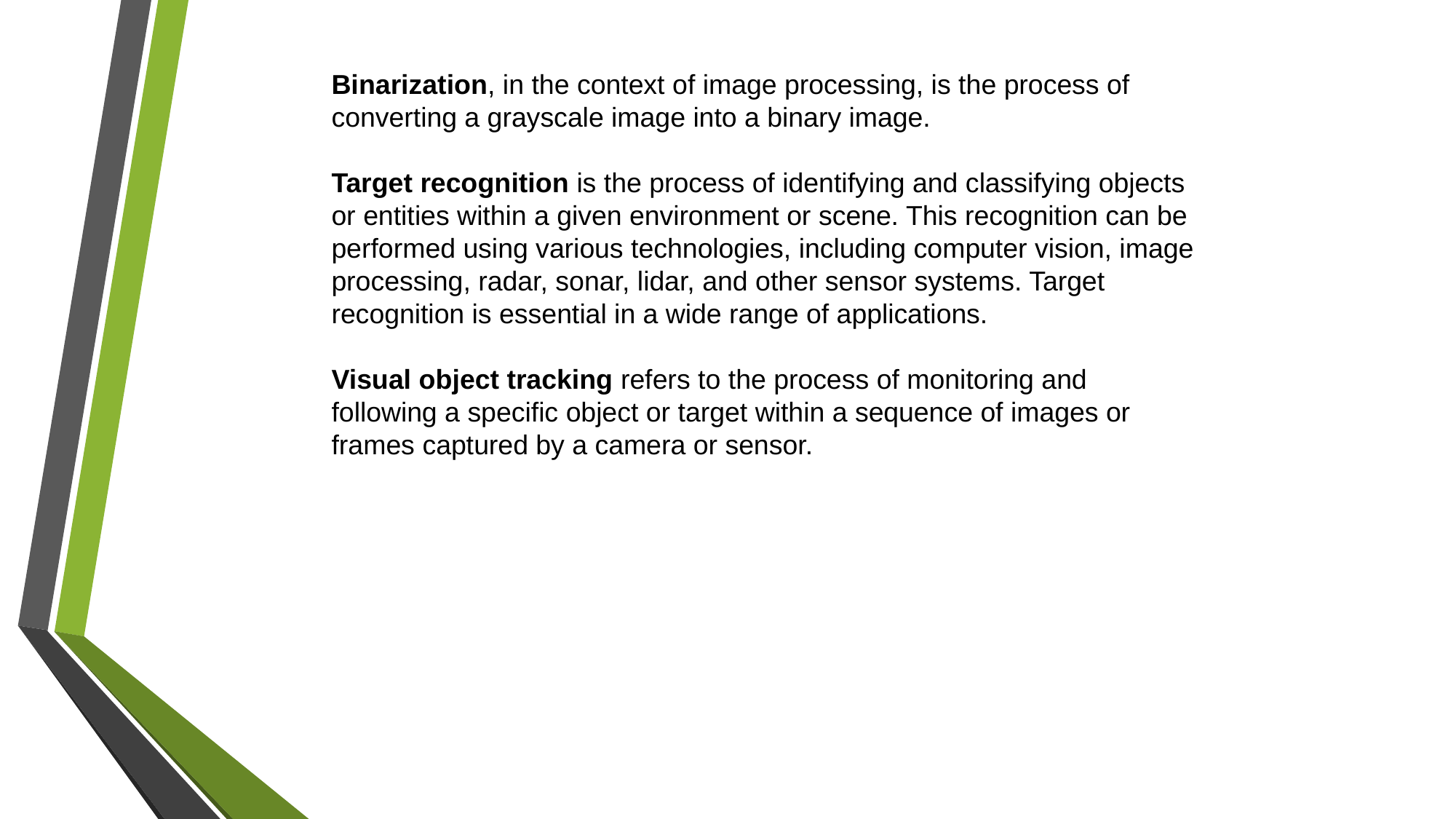

Binarization, in the context of image processing, is the process of converting a grayscale image into a binary image.

Target recognition is the process of identifying and classifying objects or entities within a given environment or scene. This recognition can be performed using various technologies, including computer vision, image processing, radar, sonar, lidar, and other sensor systems. Target recognition is essential in a wide range of applications.

Visual object tracking refers to the process of monitoring and following a specific object or target within a sequence of images or frames captured by a camera or sensor.